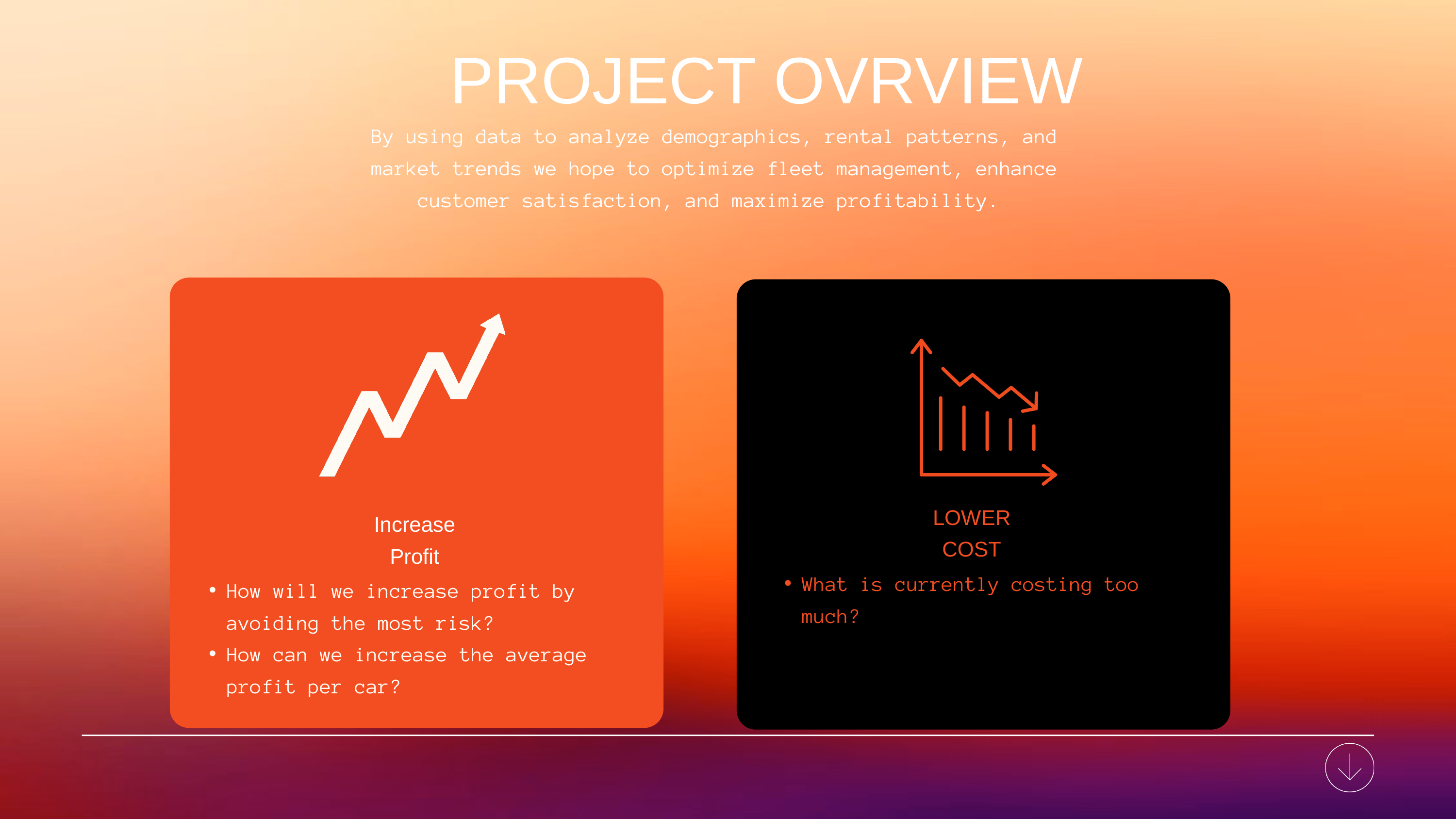

PROJECT OVRVIEW
By using data to analyze demographics, rental patterns, and market trends we hope to optimize fleet management, enhance customer satisfaction, and maximize profitability.

LOWER
COST
Increase
Profit
What is currently costing too much?

How will we increase profit by avoiding the most risk?
How can we increase the average profit per car?